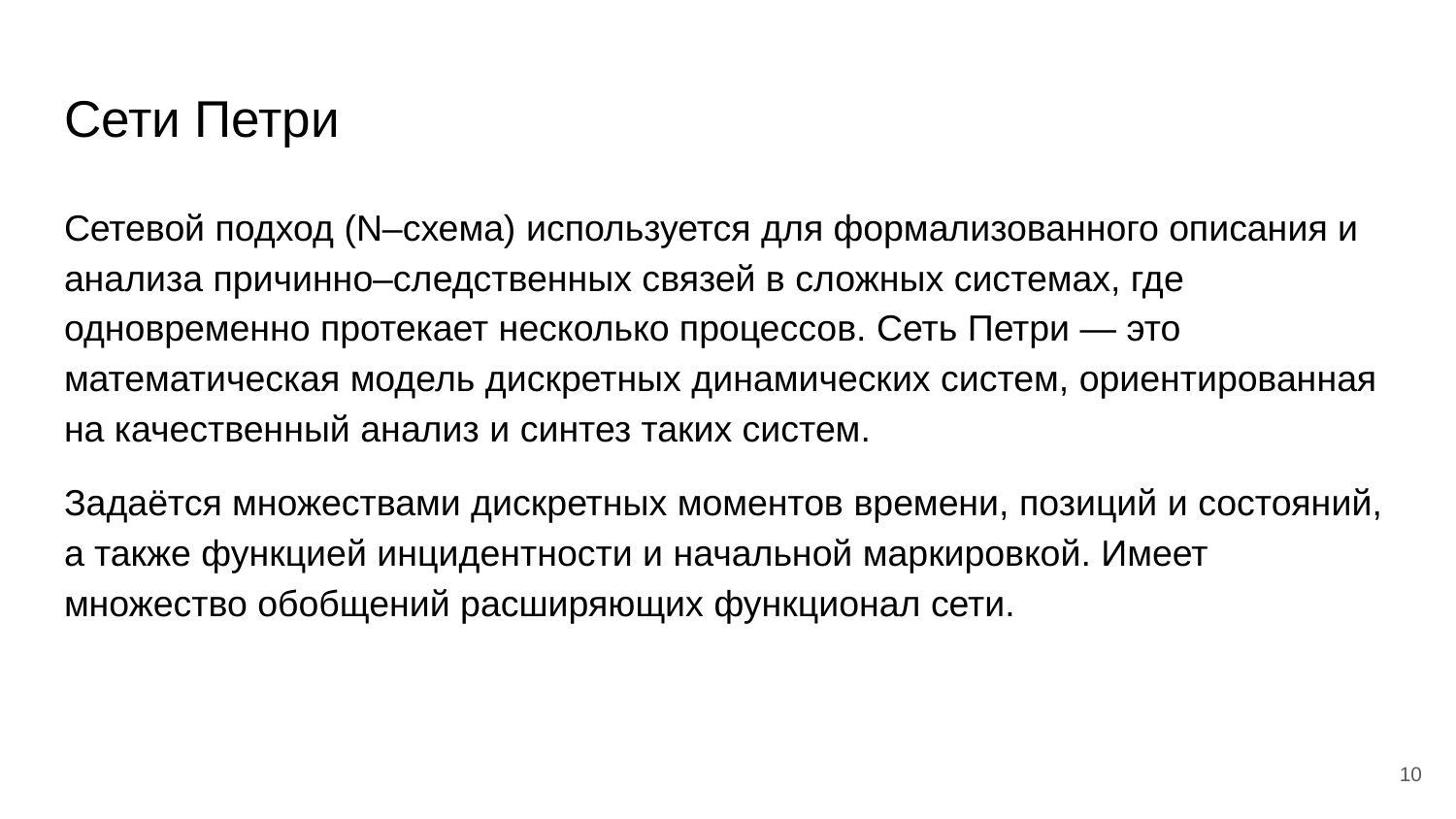

# Сети Петри
Сетевой подход (N–схема) используется для формализованного описания и анализа причинно–следственных связей в сложных системах, где одновременно протекает несколько процессов. Сеть Петри — это математическая модель дискретных динамических систем, ориентированная на качественный анализ и синтез таких систем.
Задаётся множествами дискретных моментов времени, позиций и состояний, а также функцией инцидентности и начальной маркировкой. Имеет множество обобщений расширяющих функционал сети.
10